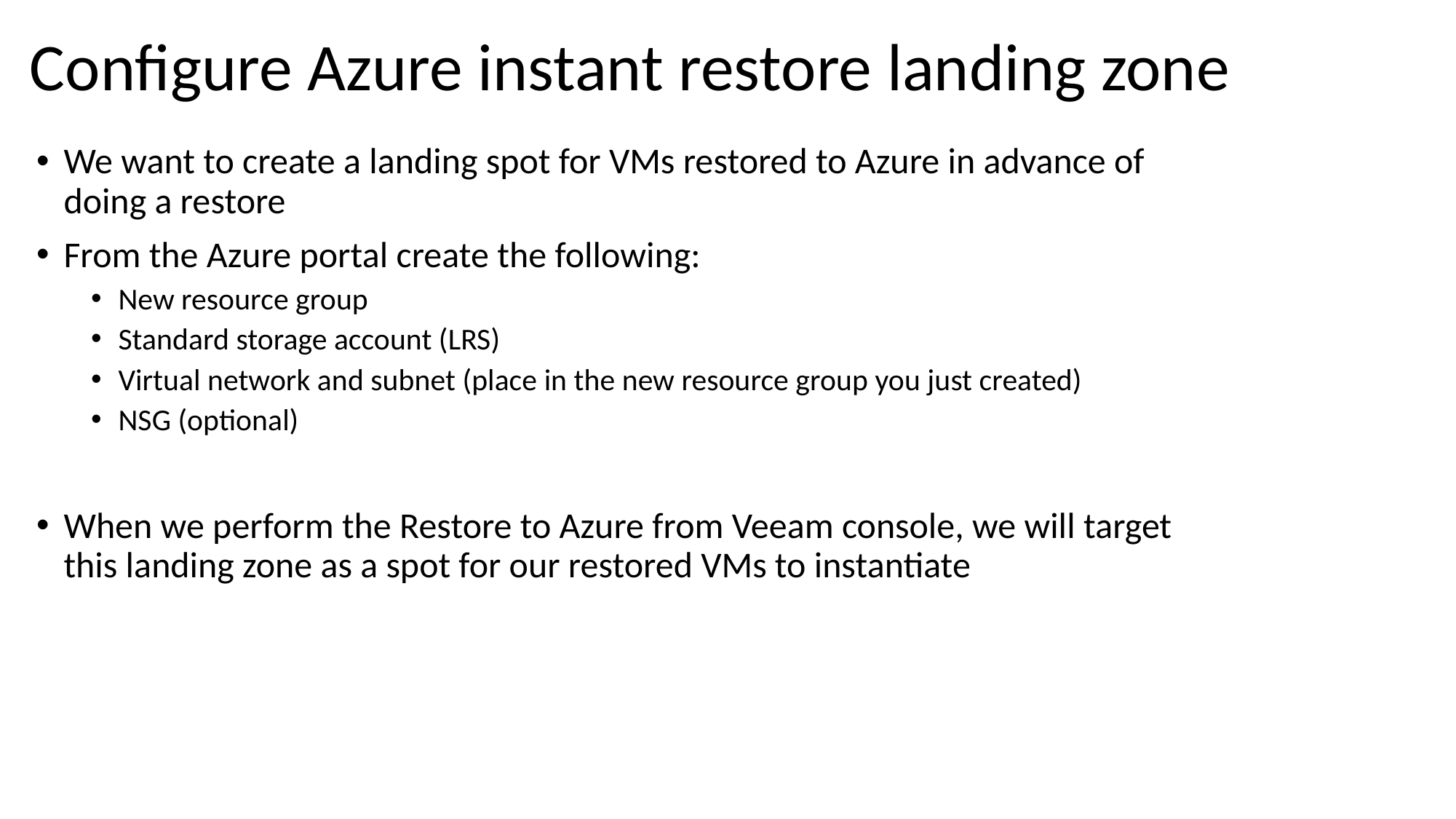

# Configure Azure instant restore landing zone
We want to create a landing spot for VMs restored to Azure in advance of doing a restore
From the Azure portal create the following:
New resource group
Standard storage account (LRS)
Virtual network and subnet (place in the new resource group you just created)
NSG (optional)

When we perform the Restore to Azure from Veeam console, we will target this landing zone as a spot for our restored VMs to instantiate